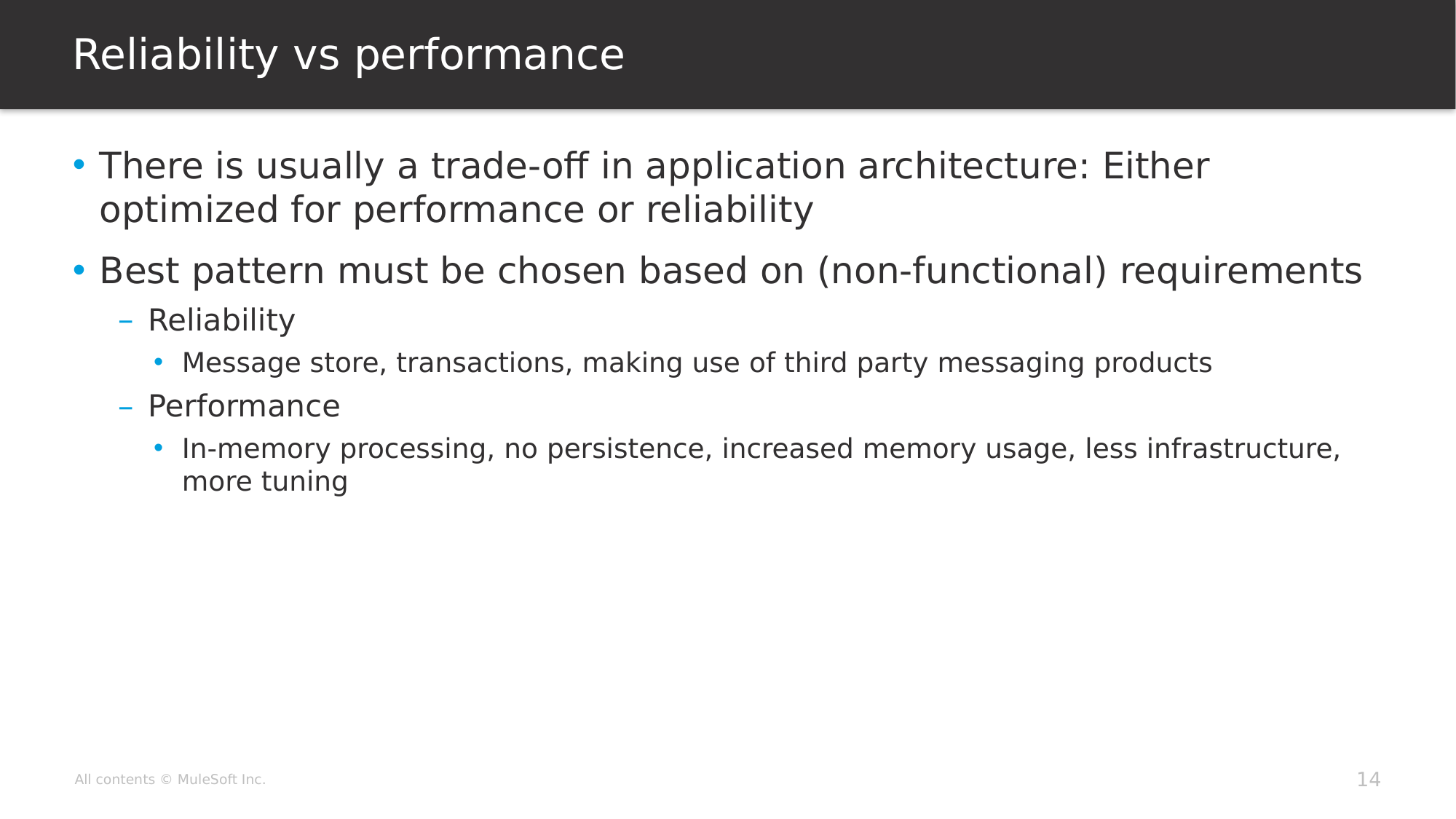

# Reliability vs performance
There is usually a trade-off in application architecture: Either optimized for performance or reliability
Best pattern must be chosen based on (non-functional) requirements
Reliability
Message store, transactions, making use of third party messaging products
Performance
In-memory processing, no persistence, increased memory usage, less infrastructure, more tuning
14